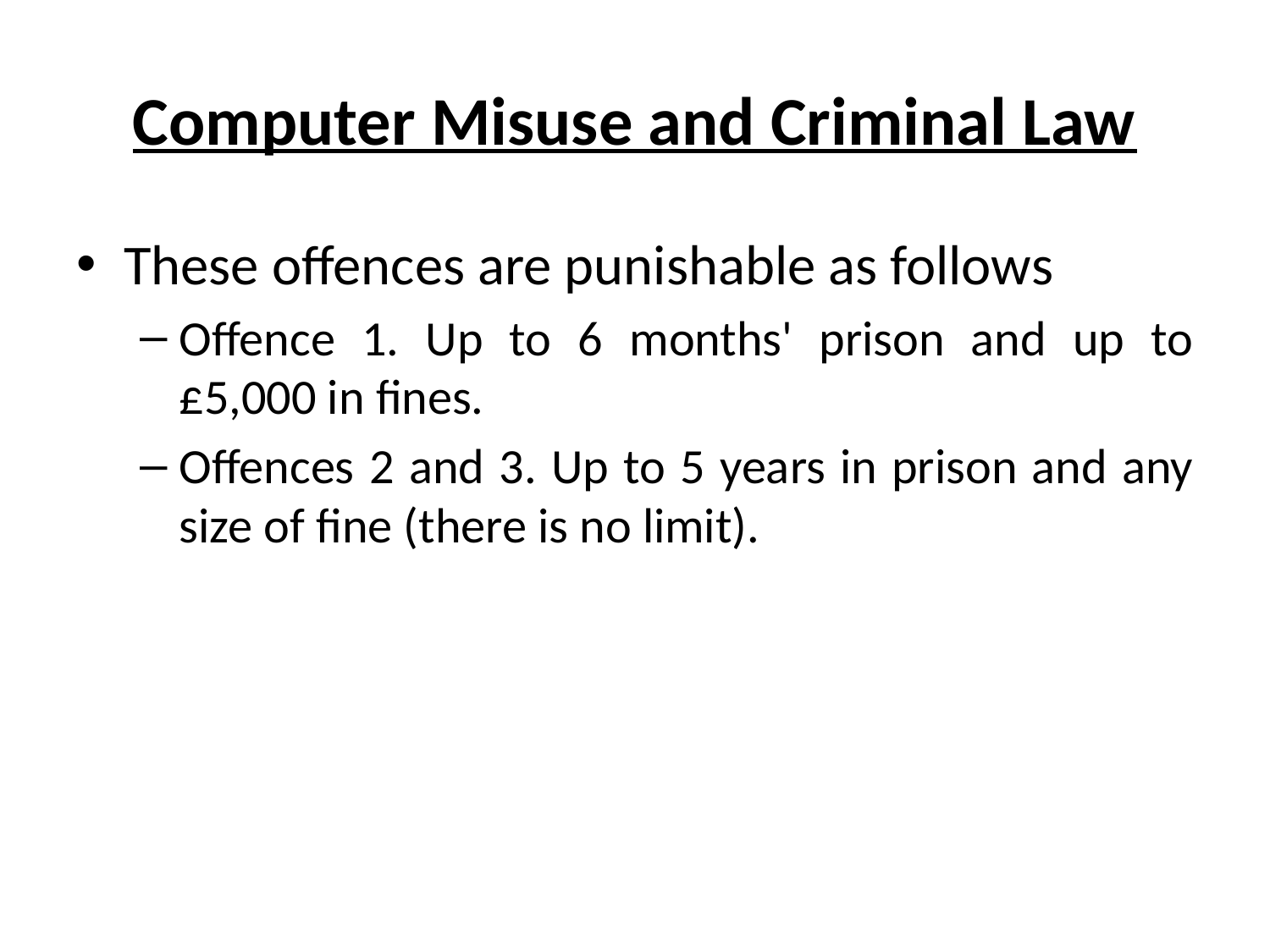

# Computer Misuse and Criminal Law
These offences are punishable as follows
Offence 1. Up to 6 months' prison and up to £5,000 in fines.
Offences 2 and 3. Up to 5 years in prison and any size of fine (there is no limit).